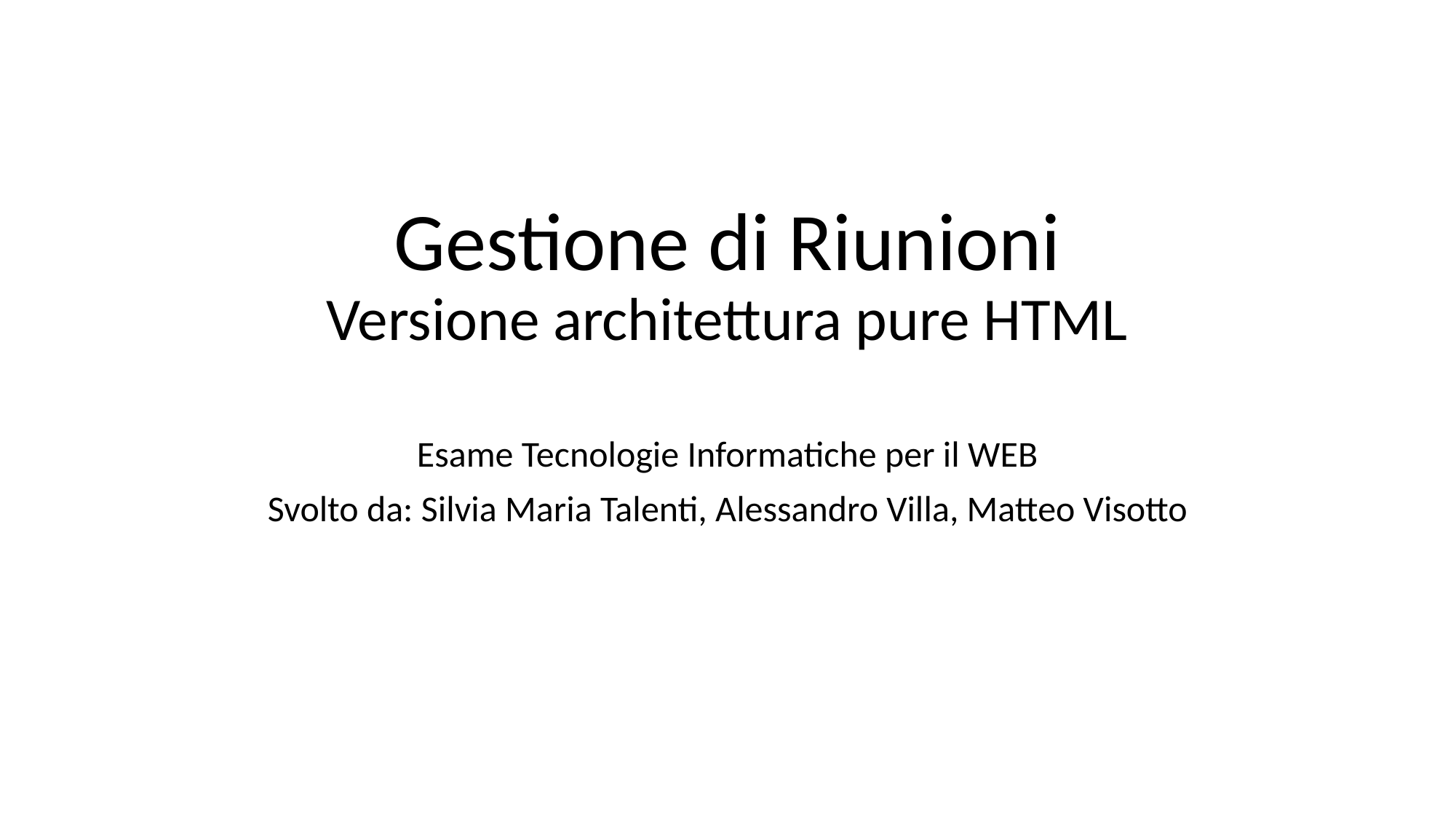

# Gestione di Riunioni Versione architettura pure HTML
Esame Tecnologie Informatiche per il WEB
Svolto da: Silvia Maria Talenti, Alessandro Villa, Matteo Visotto